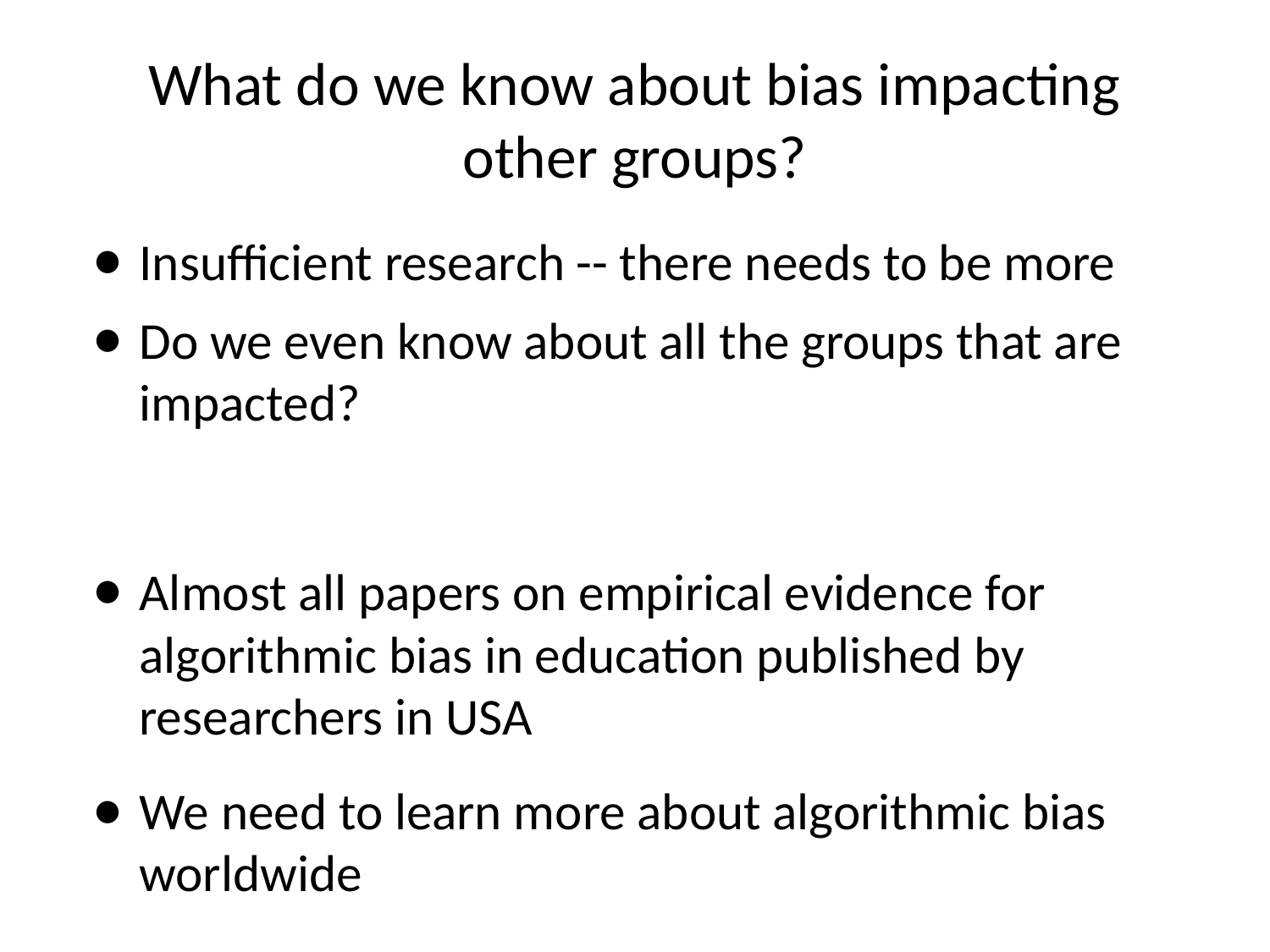

# What do we know about bias impacting other groups?
Insufficient research -- there needs to be more
Do we even know about all the groups that are impacted?

Almost all papers on empirical evidence for algorithmic bias in education published by researchers in USA
We need to learn more about algorithmic bias worldwide